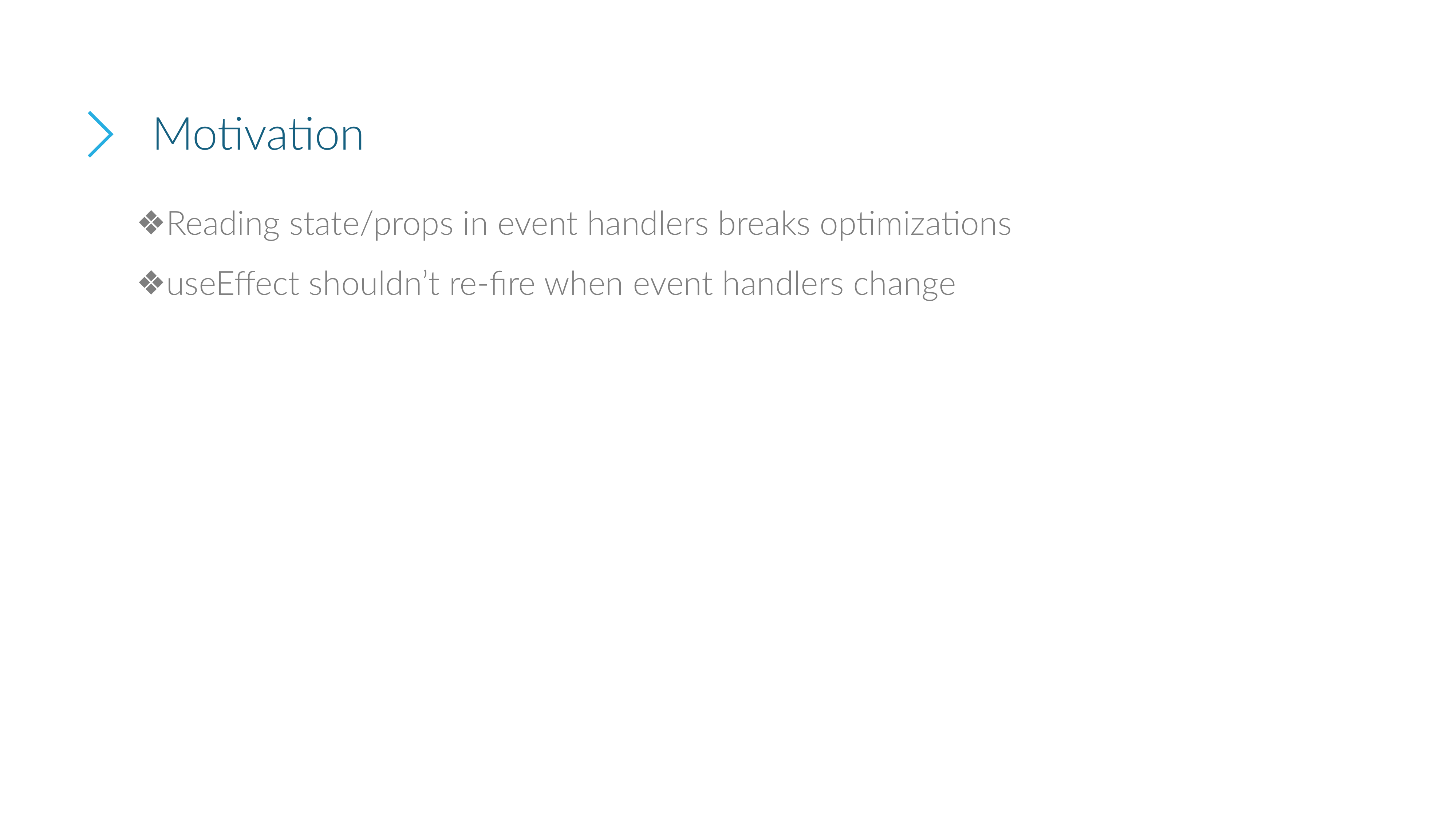

Motivation

Reading state/props in event handlers breaks optimizations
useEffect shouldn’t re-fire when event handlers change